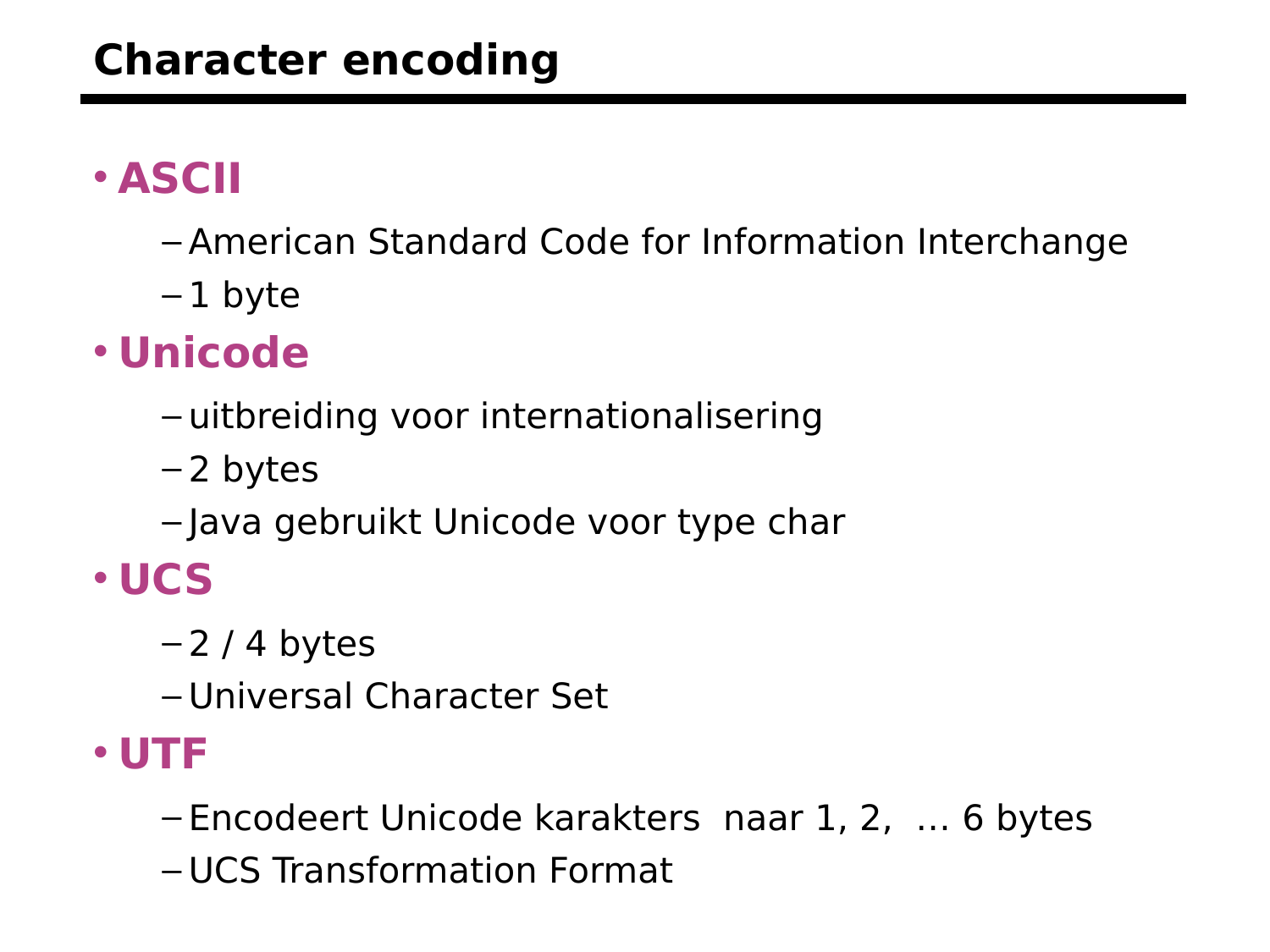

# Character encoding
ASCII
American Standard Code for Information Interchange
1 byte
Unicode
uitbreiding voor internationalisering
2 bytes
Java gebruikt Unicode voor type char
UCS
2 / 4 bytes
Universal Character Set
UTF
Encodeert Unicode karakters  naar 1, 2,  … 6 bytes
UCS Transformation Format